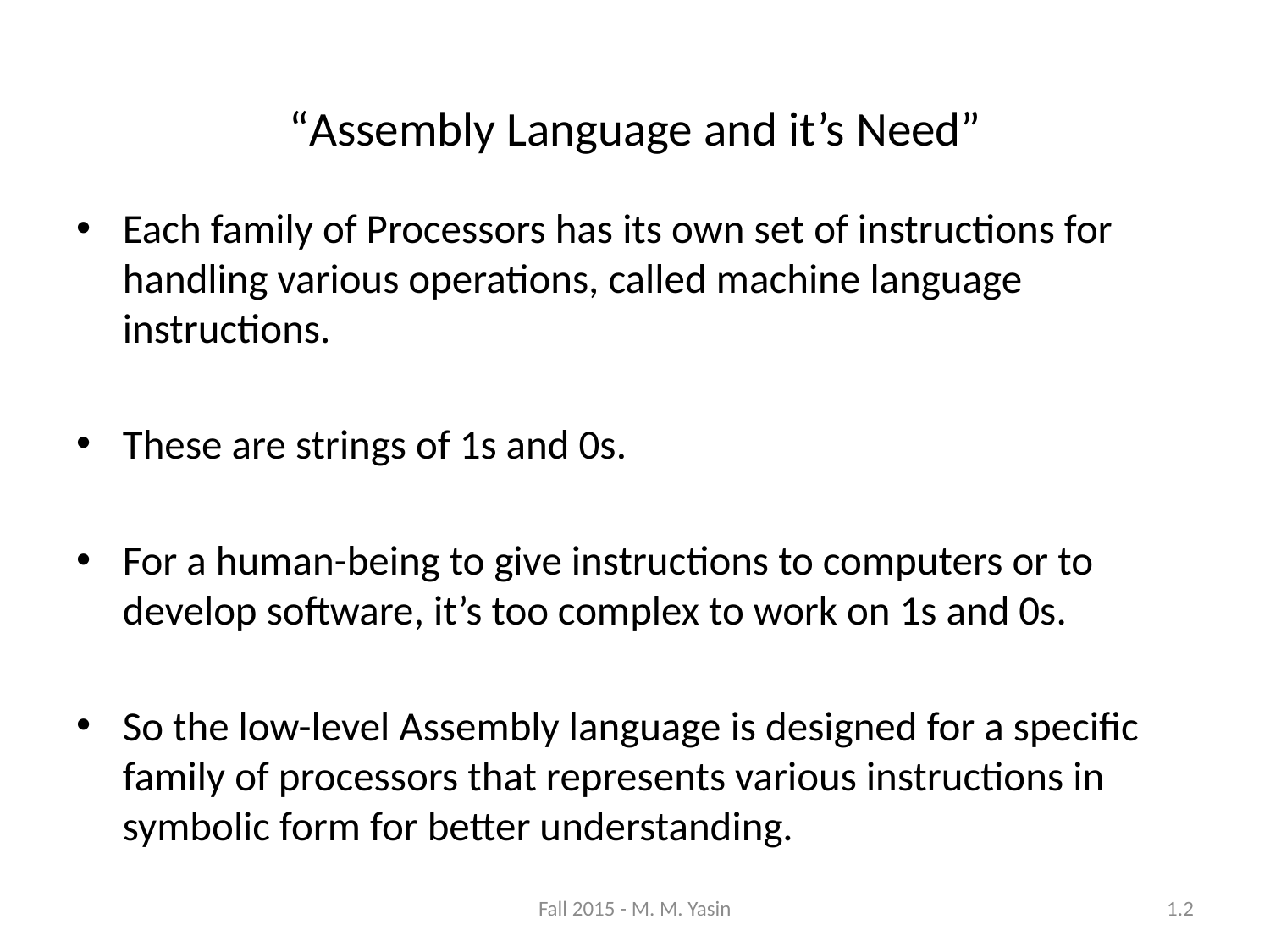

“Assembly Language and it’s Need”

Each family of Processors has its own set of instructions for handling various operations, called machine language instructions.

These are strings of 1s and 0s.

For a human-being to give instructions to computers or to develop software, it’s too complex to work on 1s and 0s.

So the low-level Assembly language is designed for a specific family of processors that represents various instructions in symbolic form for better understanding.

Fall 2015 - M. M. Yasin
1.2